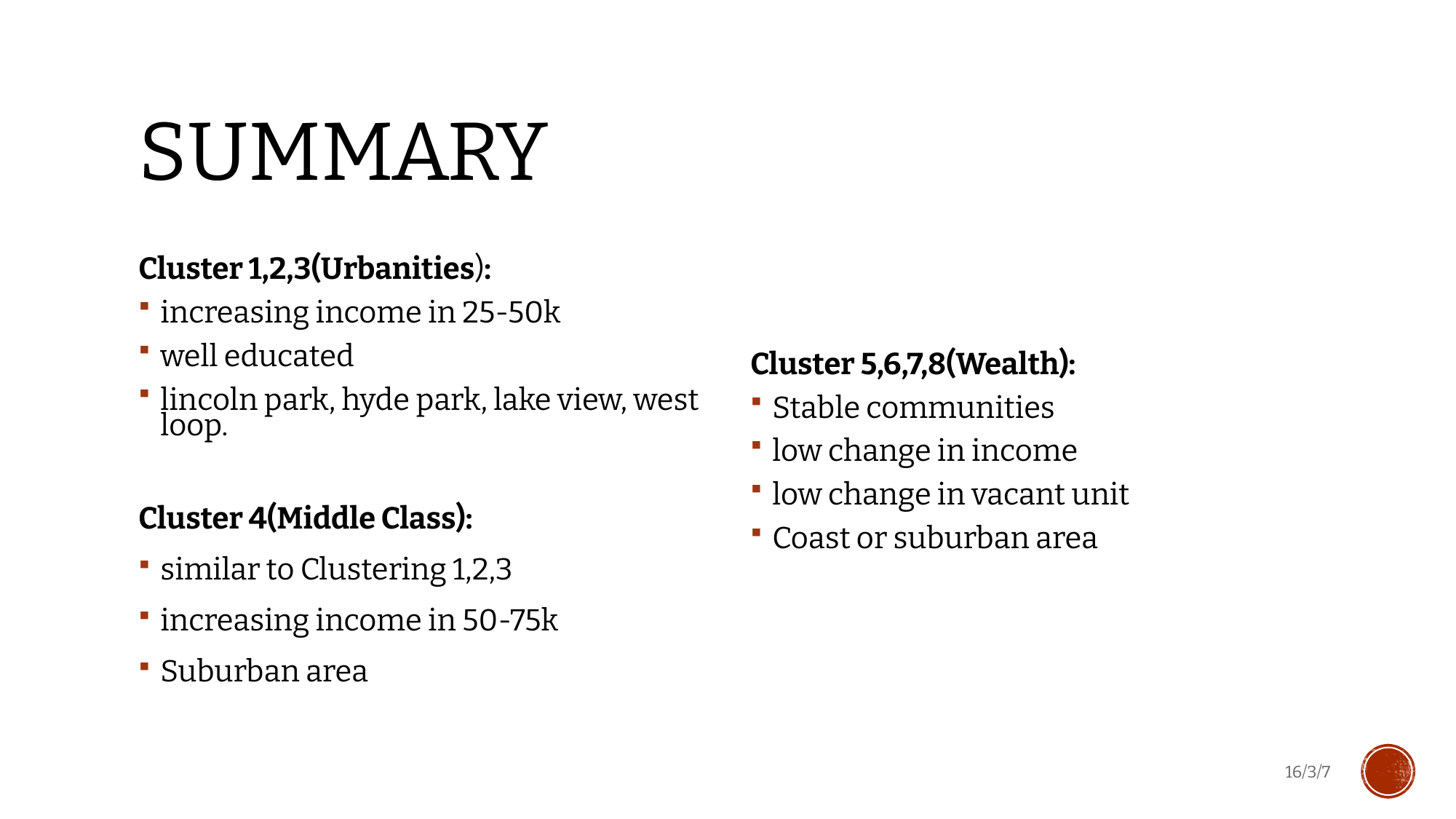

# Summary

Cluster 5,6,7,8(Wealth):
Stable communities
low change in income
low change in vacant unit
Coast or suburban area
Cluster 1,2,3(Urbanities):
increasing income in 25-50k
well educated
lincoln park, hyde park, lake view, west loop.

Cluster 4(Middle Class):
similar to Clustering 1,2,3
increasing income in 50-75k
Suburban area

16/3/7